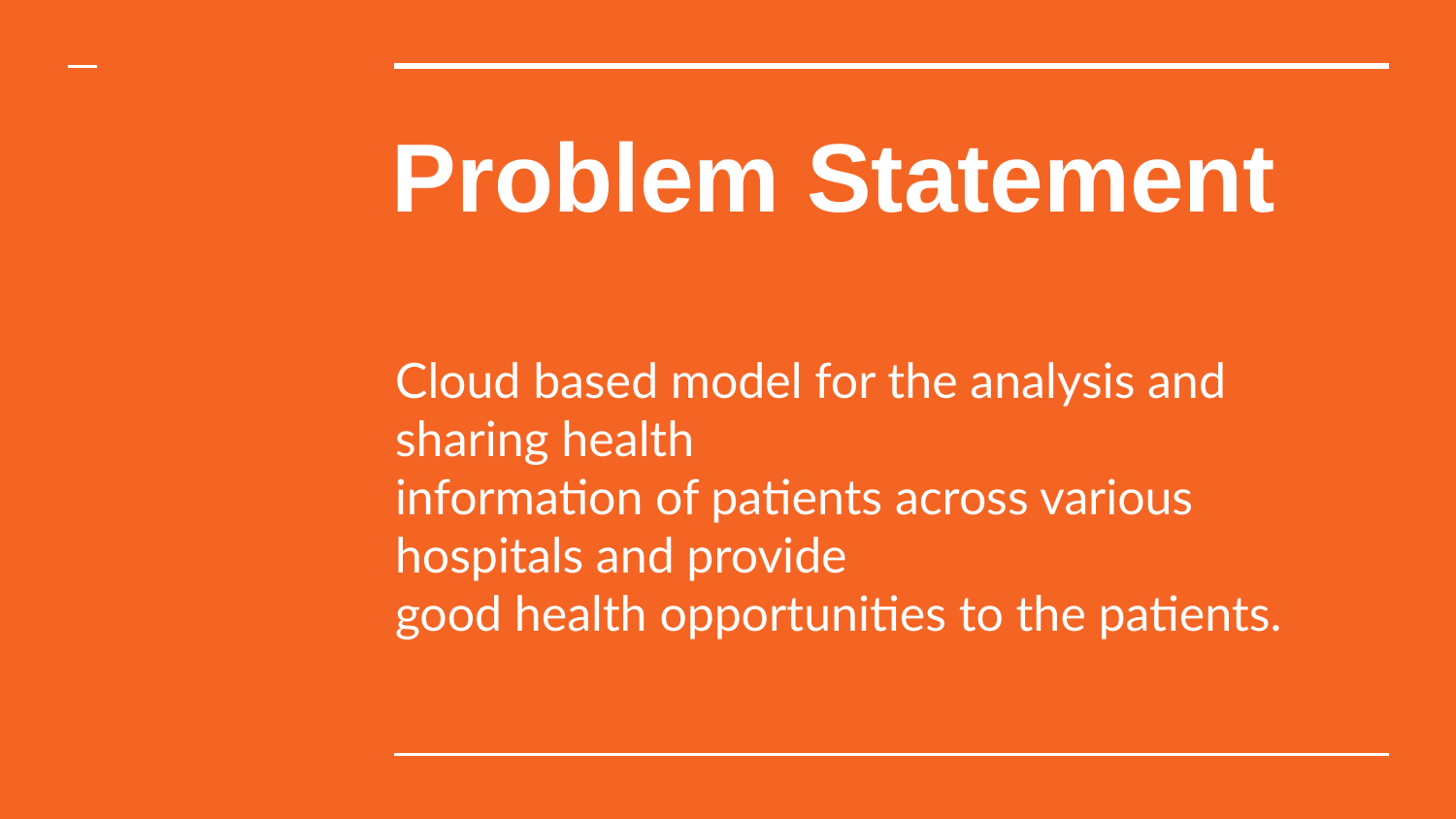

# Problem Statement
Cloud based model for the analysis and sharing health
information of patients across various hospitals and provide
good health opportunities to the patients.